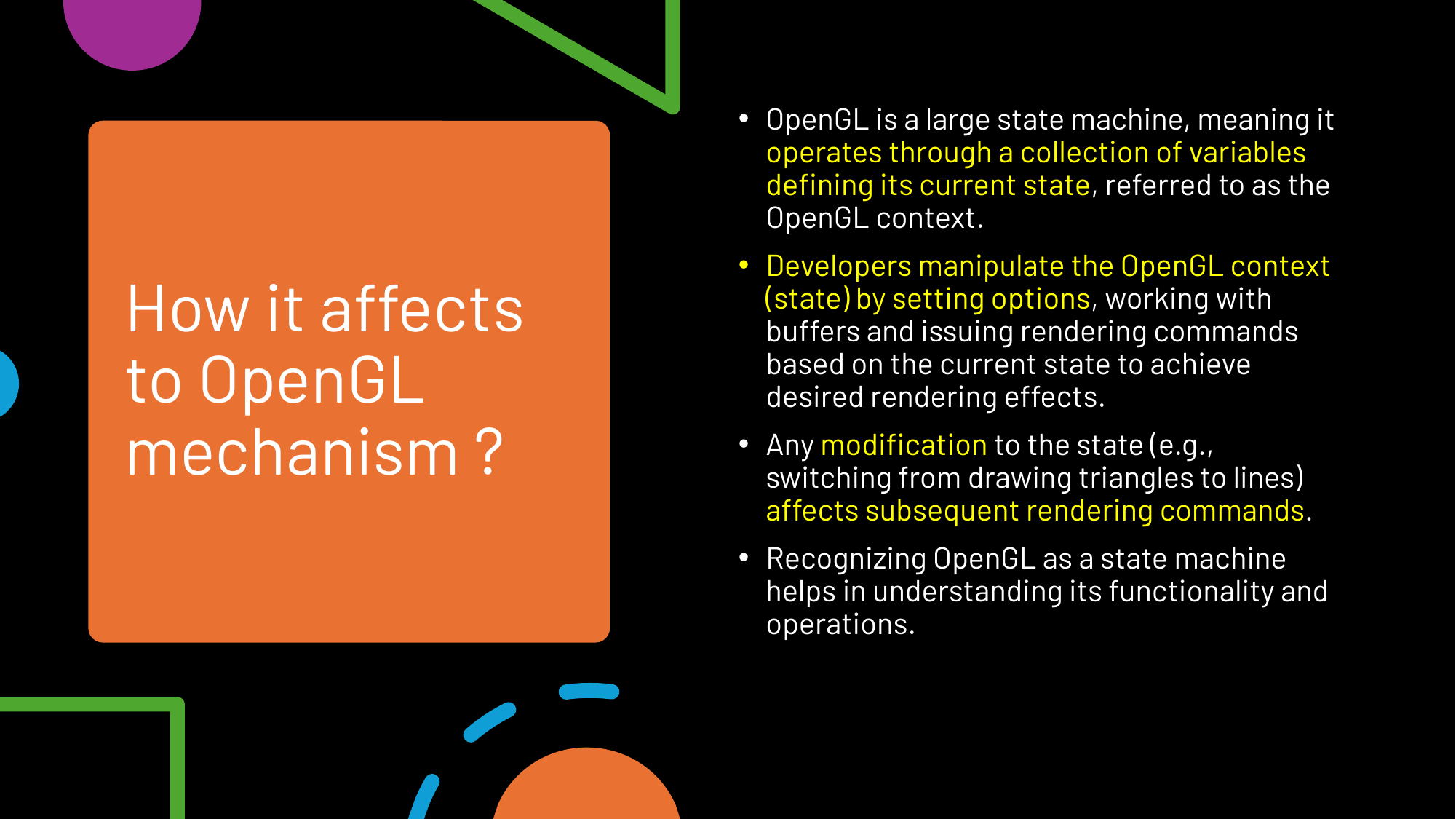

OpenGL is a large state machine, meaning it operates through a collection of variables defining its current state, referred to as the OpenGL context.
Developers manipulate the OpenGL context (state) by setting options, working with buffers and issuing rendering commands based on the current state to achieve desired rendering effects.
Any modification to the state (e.g., switching from drawing triangles to lines) affects subsequent rendering commands.
Recognizing OpenGL as a state machine helps in understanding its functionality and operations.

# How it affects to OpenGL mechanism ?